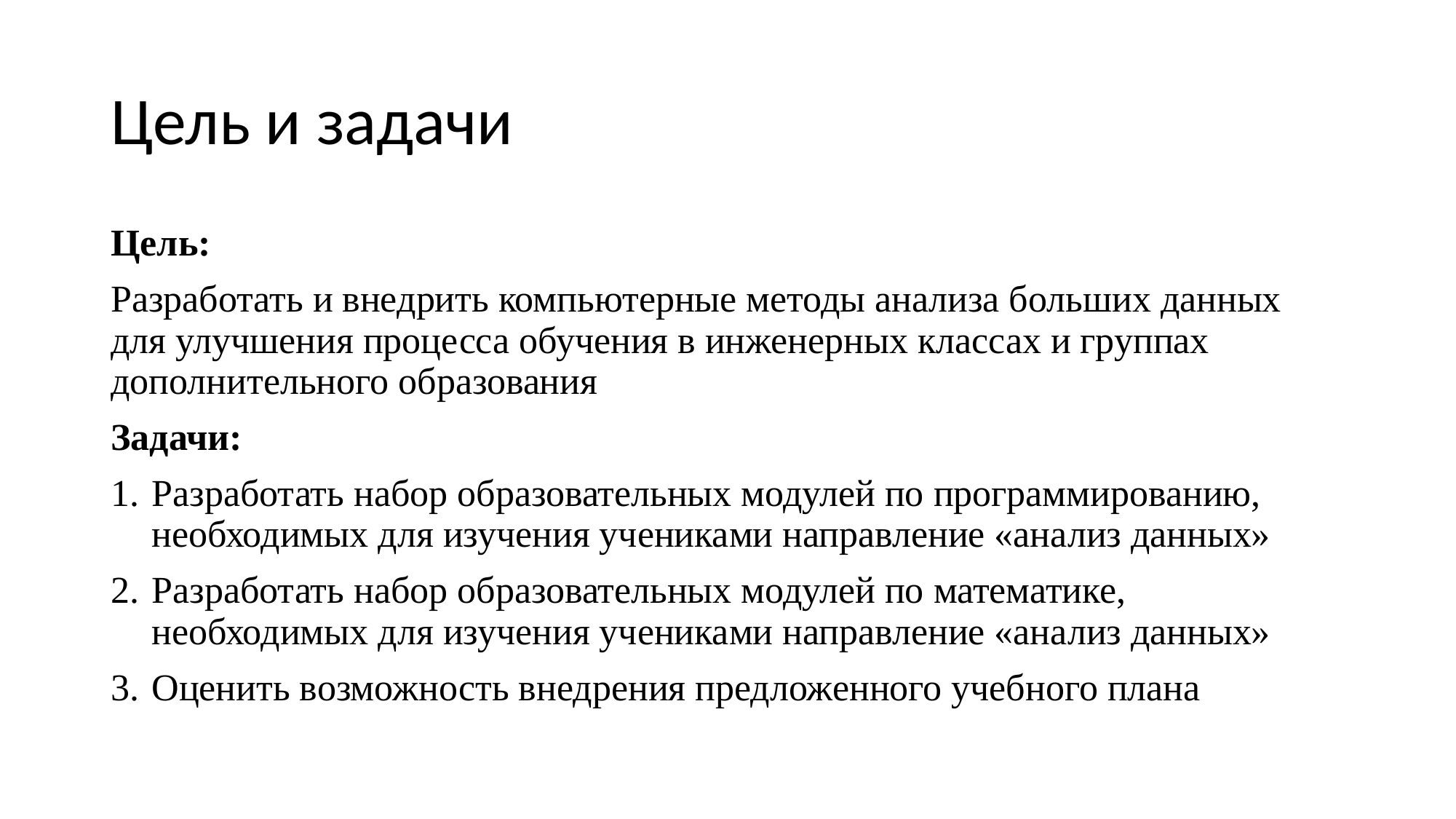

# Цель и задачи
Цель:
Разработать и внедрить компьютерные методы анализа больших данных для улучшения процесса обучения в инженерных классах и группах дополнительного образования
Задачи:
Разработать набор образовательных модулей по программированию, необходимых для изучения учениками направление «анализ данных»
Разработать набор образовательных модулей по математике, необходимых для изучения учениками направление «анализ данных»
Оценить возможность внедрения предложенного учебного плана